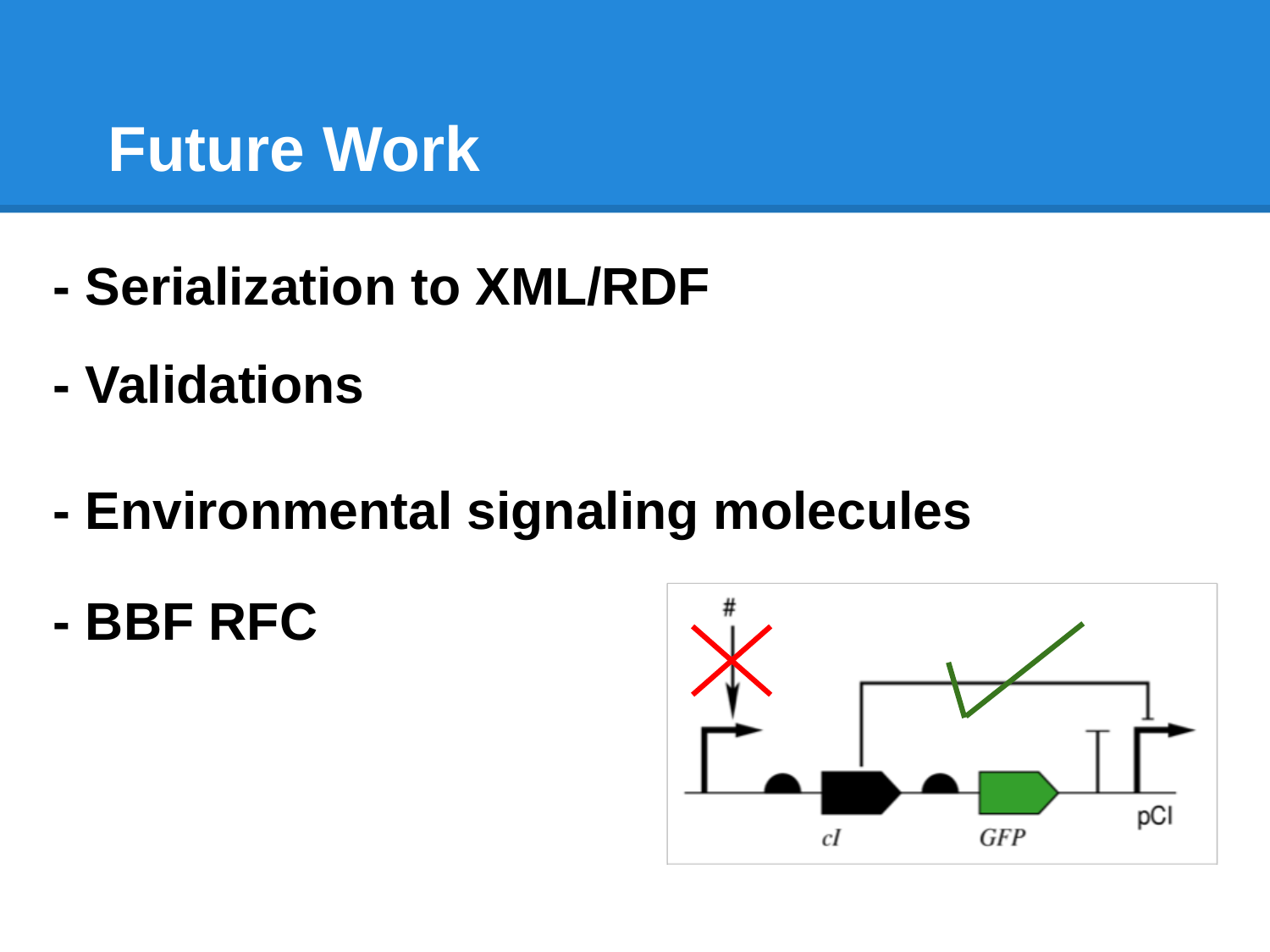

# Future Work
- Serialization to XML/RDF

- Validations

- Environmental signaling molecules

- BBF RFC